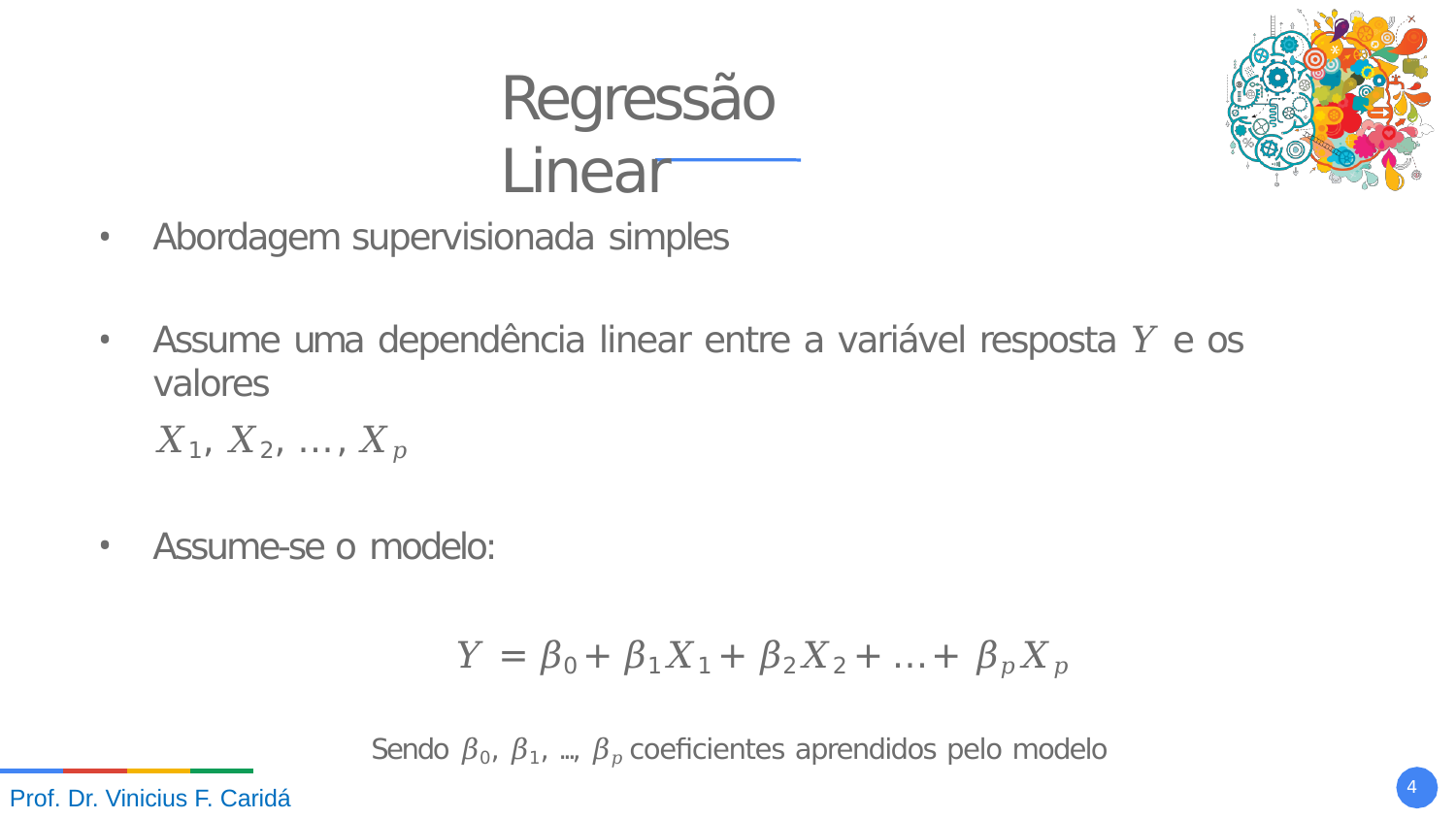

# Regressão Linear

Abordagem supervisionada simples

Assume uma dependência linear entre a variável resposta 𝑌 e os valores
𝑋1, 𝑋2, … , 𝑋𝑝

Assume-se o modelo:

𝑌 = 𝛽0 + 𝛽1𝑋1 + 𝛽2𝑋2 + … + 𝛽𝑝𝑋𝑝

Sendo 𝛽0, 𝛽1, ..., 𝛽𝑝 coeficientes aprendidos pelo modelo

4
Prof. Dr. Vinicius F. Caridá